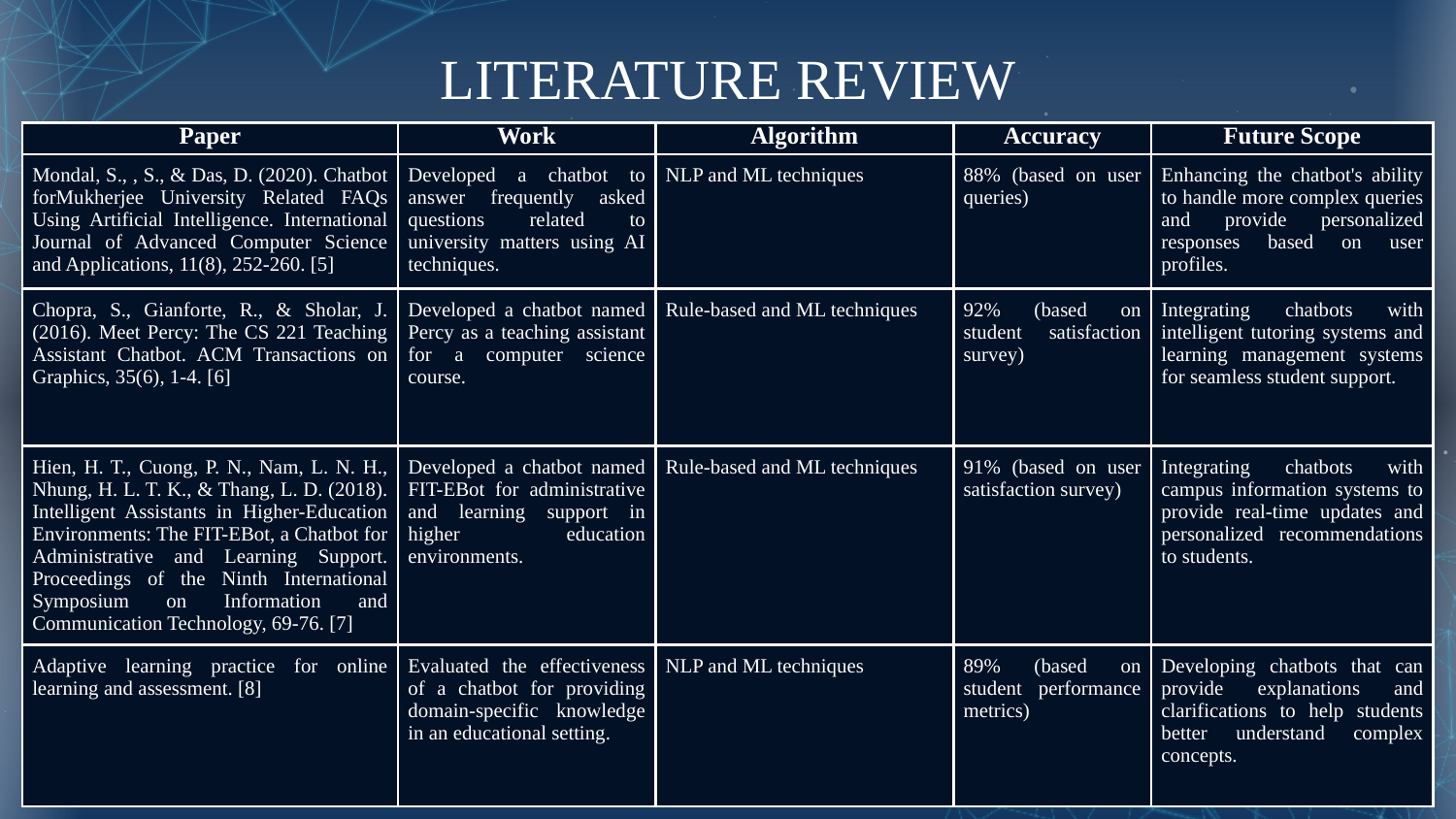

# LITERATURE REVIEW
| Paper | Work | Algorithm | Accuracy | Future Scope |
| --- | --- | --- | --- | --- |
| Mondal, S., , S., & Das, D. (2020). Chatbot forMukherjee University Related FAQs Using Artificial Intelligence. International Journal of Advanced Computer Science and Applications, 11(8), 252-260. [5] | Developed a chatbot to answer frequently asked questions related to university matters using AI techniques. | NLP and ML techniques | 88% (based on user queries) | Enhancing the chatbot's ability to handle more complex queries and provide personalized responses based on user profiles. |
| Chopra, S., Gianforte, R., & Sholar, J. (2016). Meet Percy: The CS 221 Teaching Assistant Chatbot. ACM Transactions on Graphics, 35(6), 1-4. [6] | Developed a chatbot named Percy as a teaching assistant for a computer science course. | Rule-based and ML techniques | 92% (based on student satisfaction survey) | Integrating chatbots with intelligent tutoring systems and learning management systems for seamless student support. |
| Hien, H. T., Cuong, P. N., Nam, L. N. H., Nhung, H. L. T. K., & Thang, L. D. (2018). Intelligent Assistants in Higher-Education Environments: The FIT-EBot, a Chatbot for Administrative and Learning Support. Proceedings of the Ninth International Symposium on Information and Communication Technology, 69-76. [7] | Developed a chatbot named FIT-EBot for administrative and learning support in higher education environments. | Rule-based and ML techniques | 91% (based on user satisfaction survey) | Integrating chatbots with campus information systems to provide real-time updates and personalized recommendations to students. |
| Adaptive learning practice for online learning and assessment. [8] | Evaluated the effectiveness of a chatbot for providing domain-specific knowledge in an educational setting. | NLP and ML techniques | 89% (based on student performance metrics) | Developing chatbots that can provide explanations and clarifications to help students better understand complex concepts. |